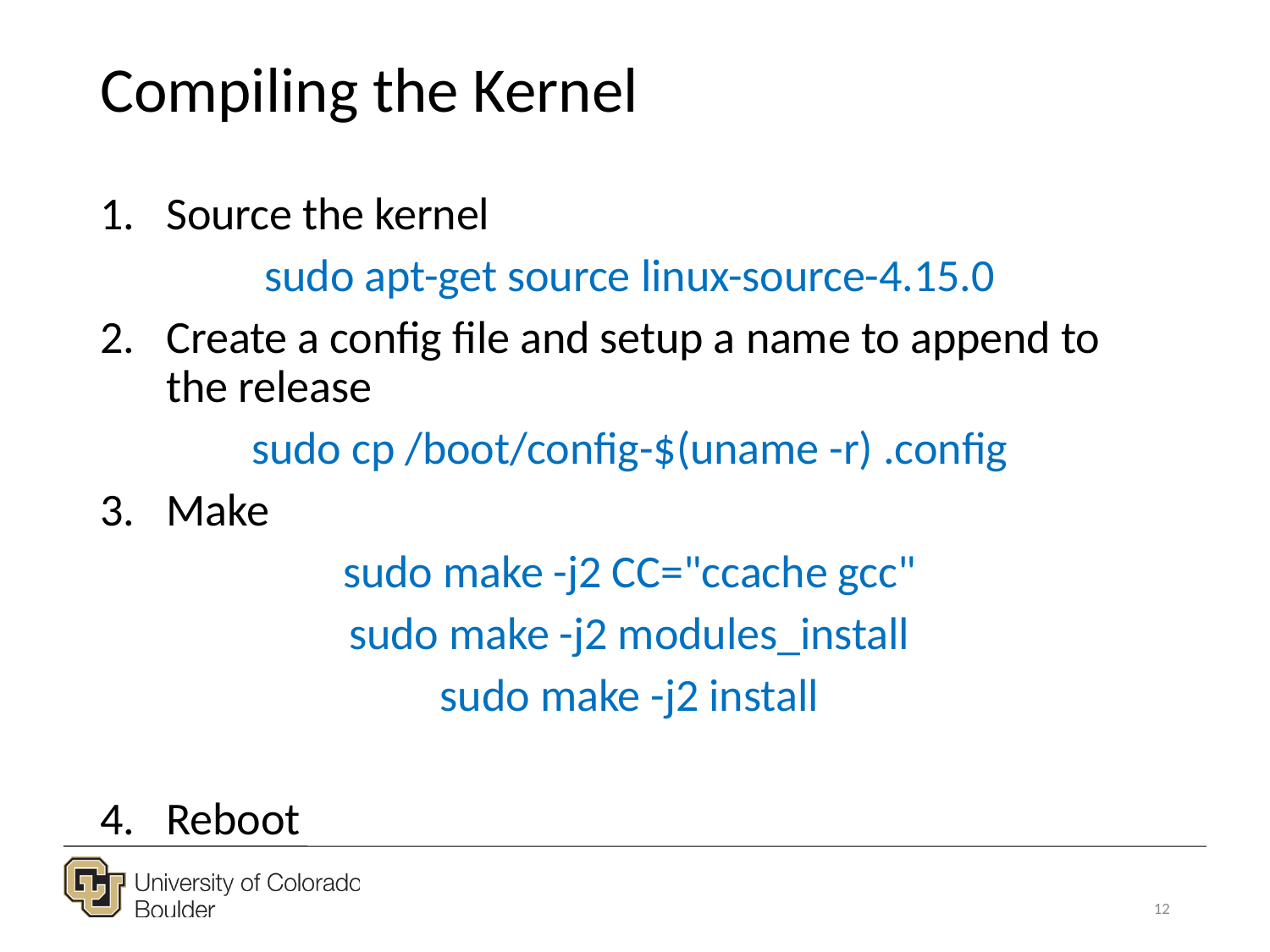

# Compiling the Kernel
Source the kernel
sudo apt-get source linux-source-4.15.0
Create a config file and setup a name to append to the release
sudo cp /boot/config-$(uname -r) .config
Make
sudo make -j2 CC="ccache gcc"
sudo make -j2 modules_install
sudo make -j2 install

Reboot
12